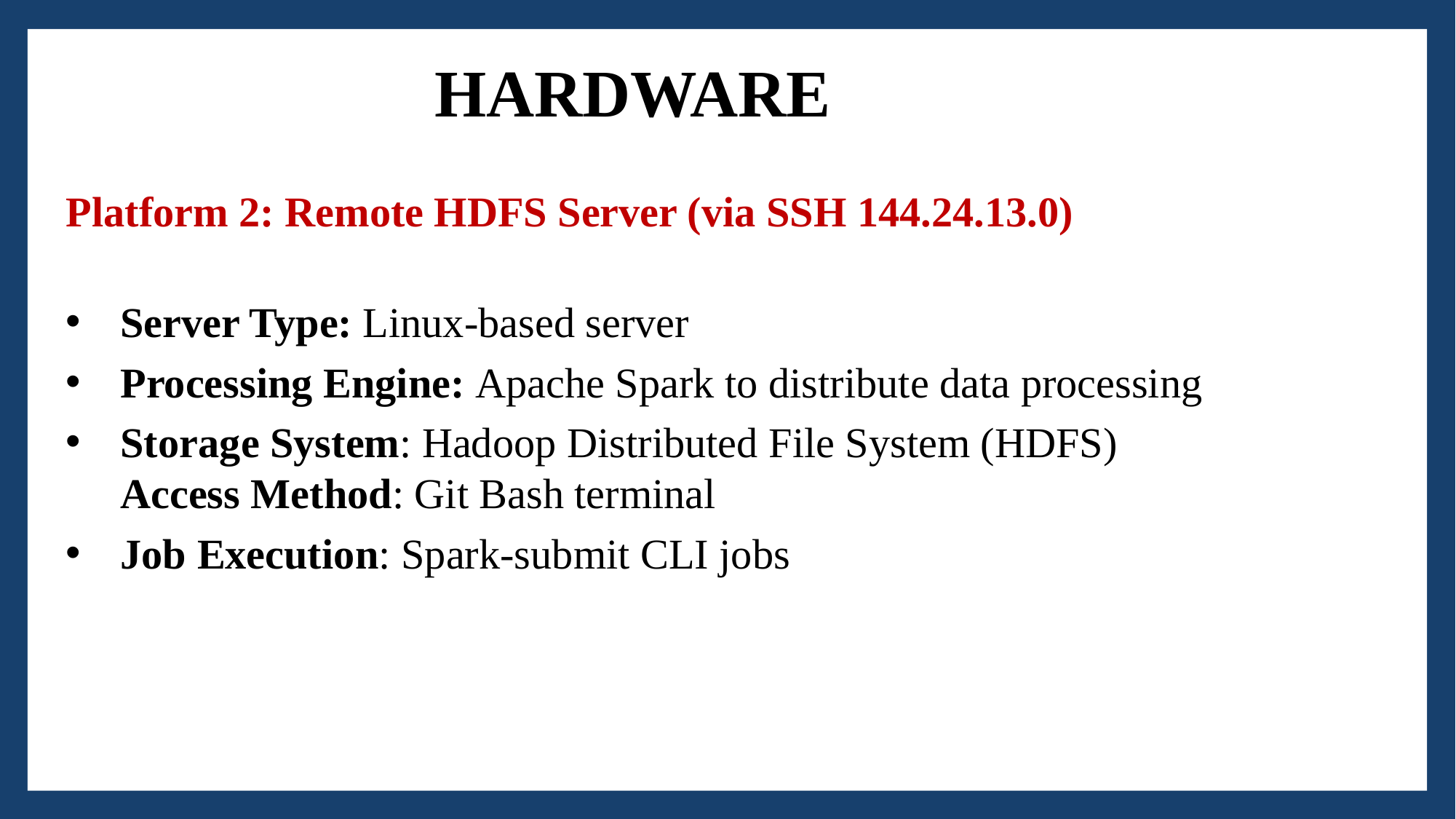

HARDWARE
Platform 2: Remote HDFS Server (via SSH 144.24.13.0)
Server Type: Linux-based server
Processing Engine: Apache Spark to distribute data processing
Storage System: Hadoop Distributed File System (HDFS)
Access Method: Git Bash terminal
Job Execution: Spark-submit CLI jobs